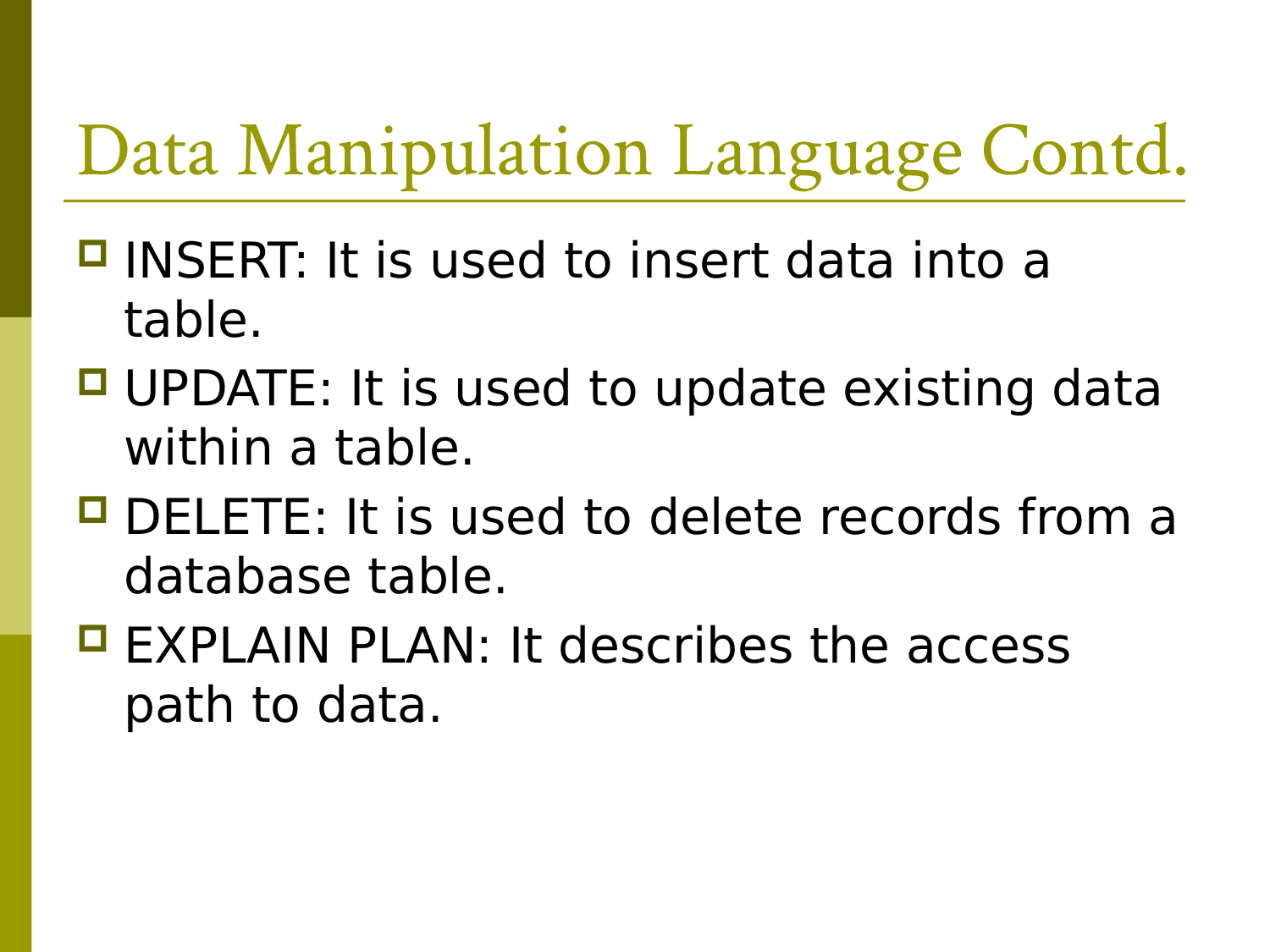

# Data Manipulation Language Contd.
INSERT: It is used to insert data into a table.
UPDATE: It is used to update existing data within a table.
DELETE: It is used to delete records from a database table.
EXPLAIN PLAN: It describes the access path to data.